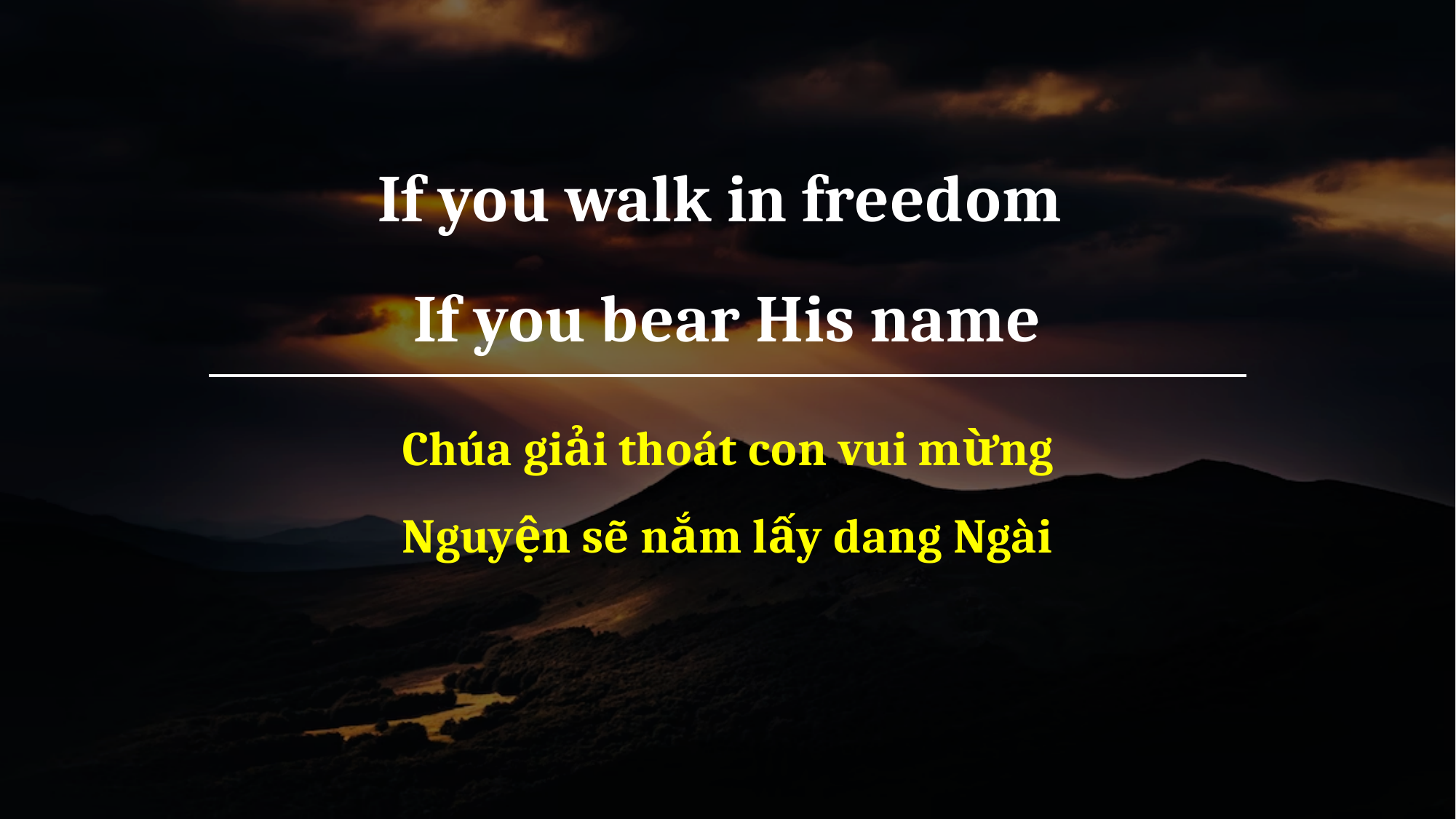

If you walk in freedom
If you bear His name
Chúa giải thoát con vui mừng
Nguyện sẽ nắm lấy dang Ngài